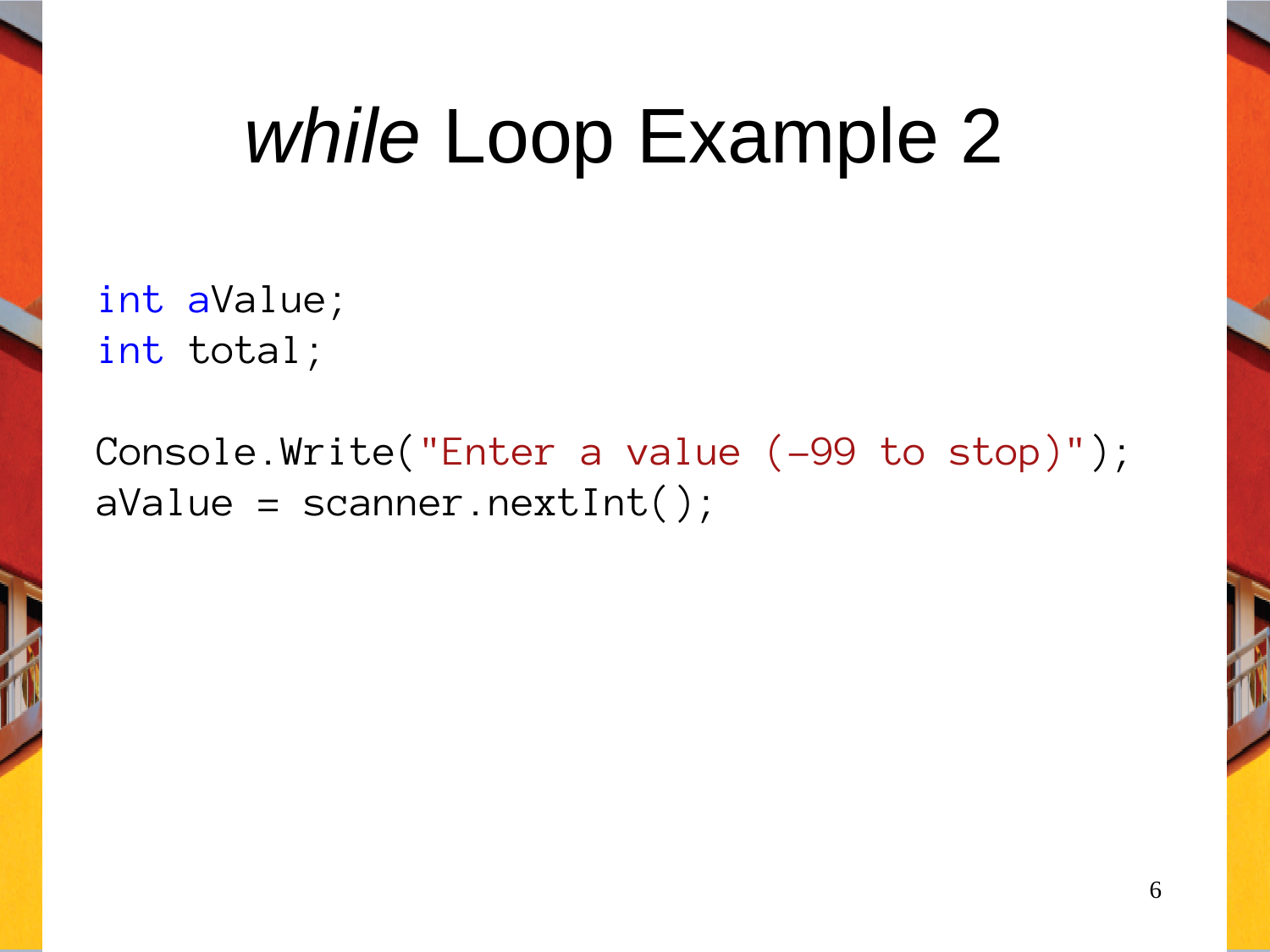

# while Loop Example 2
int aValue;
int total;

Console.Write("Enter a value (-99 to stop)");
aValue = scanner.nextInt();
6